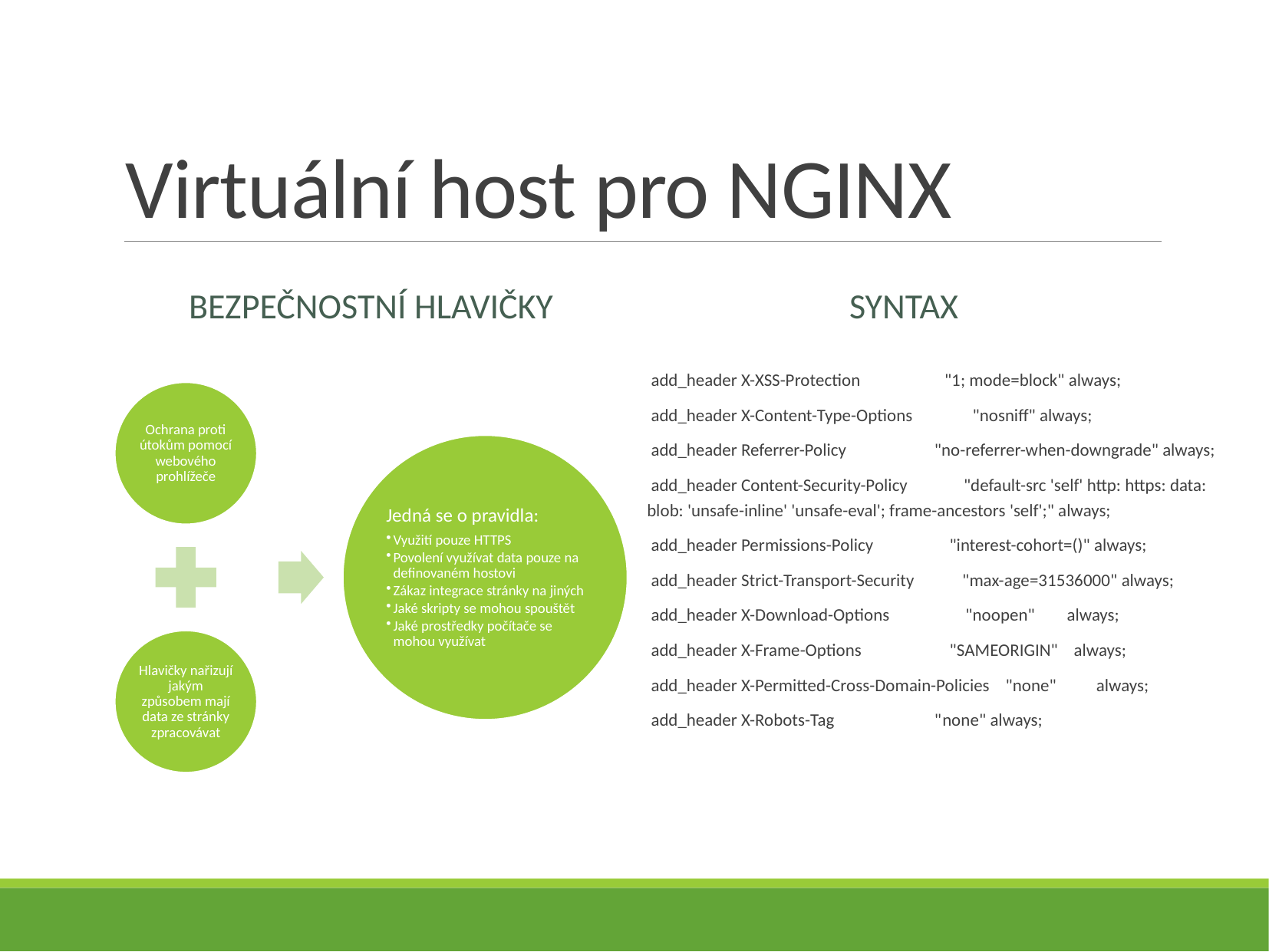

# Virtuální host pro NGINX
Bezpečnostní hlavičky
Syntax
Ochrana proti útokům pomocí webového prohlížeče

Hlavičky nařizují jakým způsobem mají data ze stránky zpracovávat

Jedná se o pravidla:
Využití pouze HTTPS
Povolení využívat data pouze na definovaném hostovi
Zákaz integrace stránky na jiných
Jaké skripty se mohou spouštět
Jaké prostředky počítače se mohou využívat
add_header X-XSS-Protection                     "1; mode=block" always;
add_header X-Content-Type-Options               "nosniff" always;
add_header Referrer-Policy                      "no-referrer-when-downgrade" always;
add_header Content-Security-Policy              "default-src 'self' http: https: data: blob: 'unsafe-inline' 'unsafe-eval'; frame-ancestors 'self';" always;
add_header Permissions-Policy                   "interest-cohort=()" always;
add_header Strict-Transport-Security            "max-age=31536000" always;
add_header X-Download-Options                   "noopen"        always;
add_header X-Frame-Options                      "SAMEORIGIN"    always;
add_header X-Permitted-Cross-Domain-Policies    "none"          always;
add_header X-Robots-Tag                         "none" always;